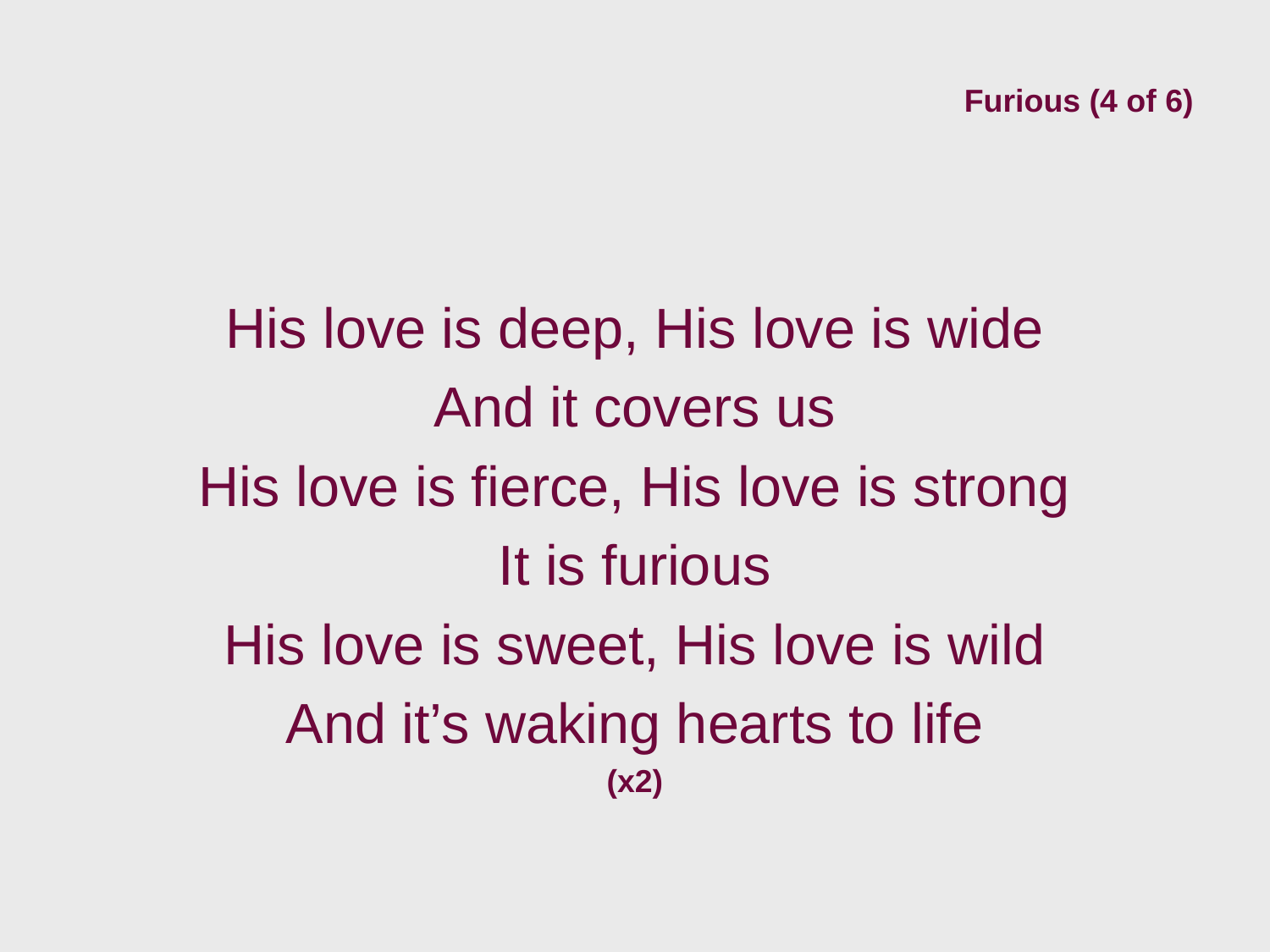

# Furious (4 of 6)
His love is deep, His love is wide
And it covers us
His love is fierce, His love is strong
It is furious
His love is sweet, His love is wild
And it’s waking hearts to life
(x2)